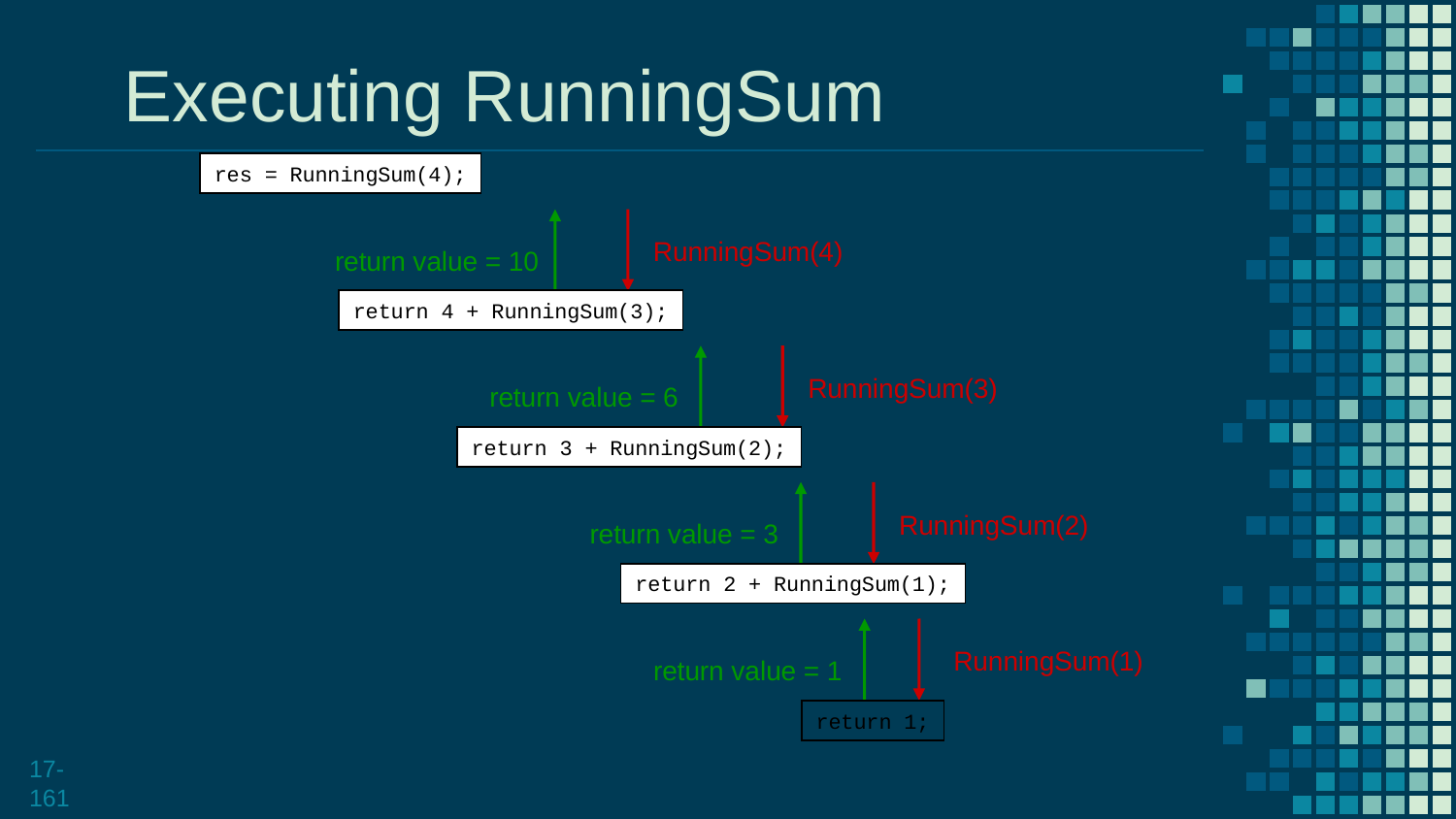

# Executing RunningSum
res = RunningSum(4);

RunningSum(4)
return value = 10
return 4 + RunningSum(3);

RunningSum(3)
return value = 6
return 3 + RunningSum(2);

RunningSum(2)
return value = 3
return 2 + RunningSum(1);

RunningSum(1)
return value = 1
return 1;
17-161